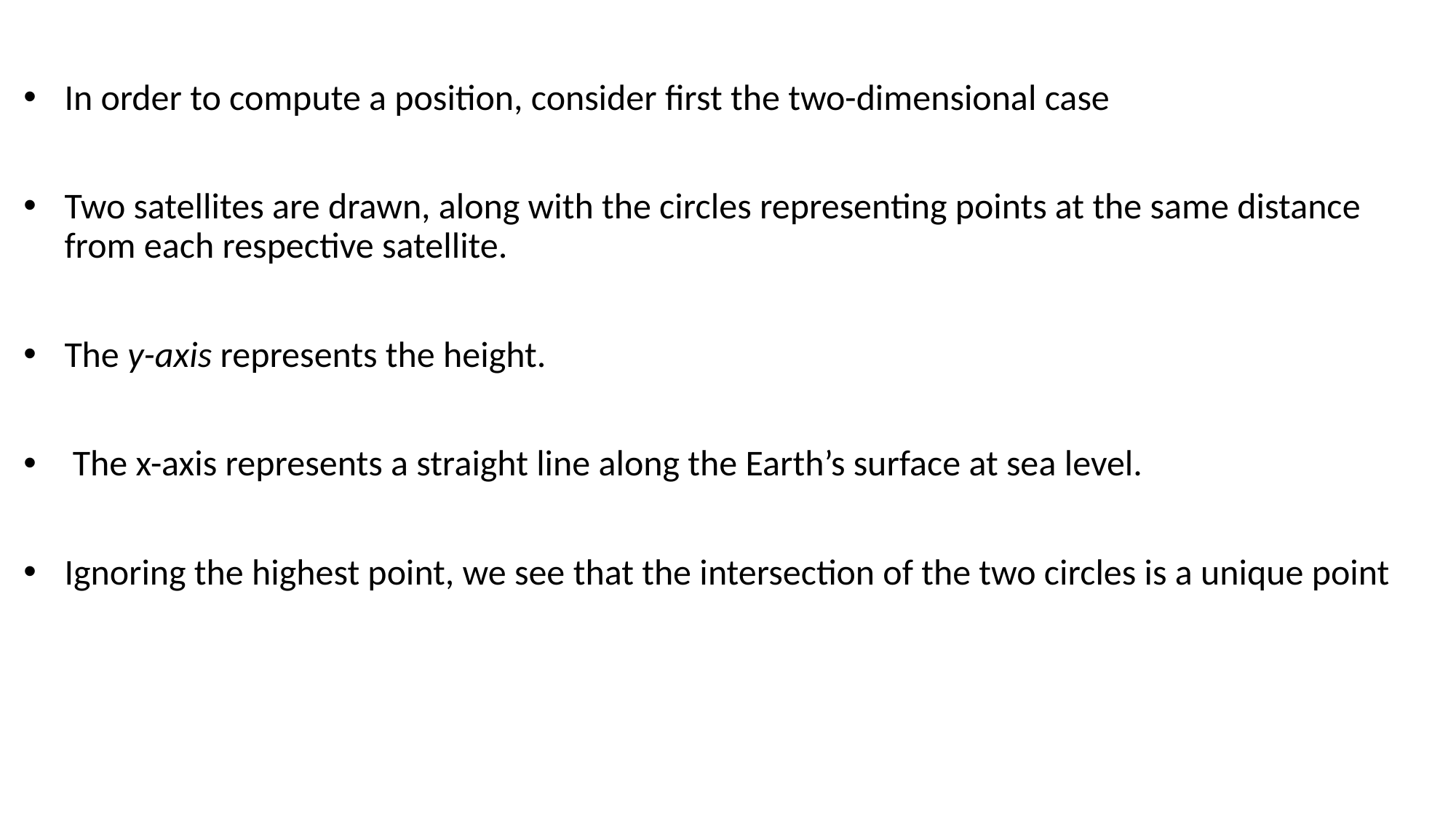

In order to compute a position, consider first the two-dimensional case

Two satellites are drawn, along with the circles representing points at the same distance from each respective satellite.

The y-axis represents the height.

 The x-axis represents a straight line along the Earth’s surface at sea level.

Ignoring the highest point, we see that the intersection of the two circles is a unique point